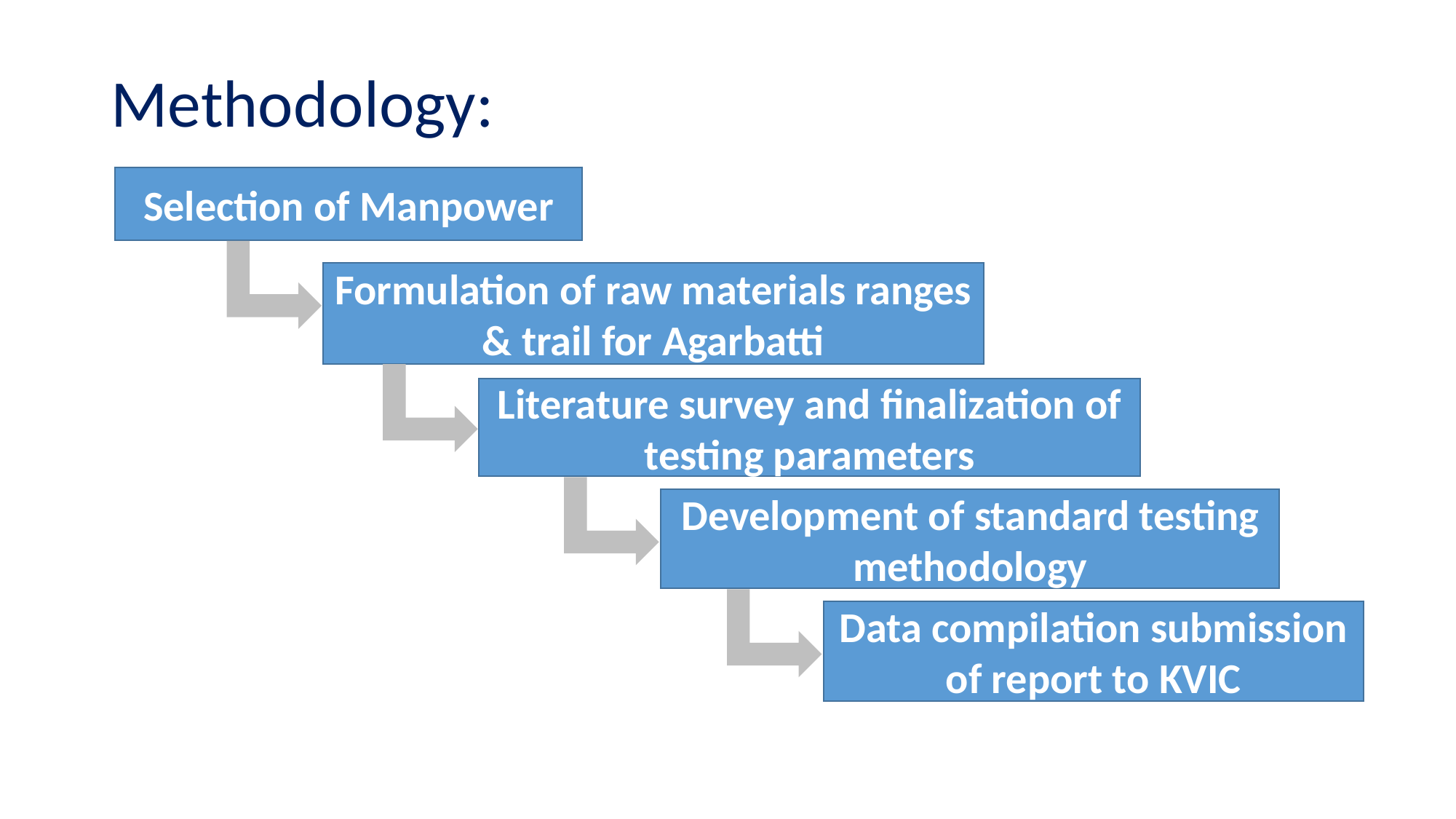

# Methodology:
Selection of Manpower

Formulation of raw materials ranges & trail for Agarbatti

Literature survey and finalization of testing parameters

Development of standard testing methodology

Data compilation submission of report to KVIC